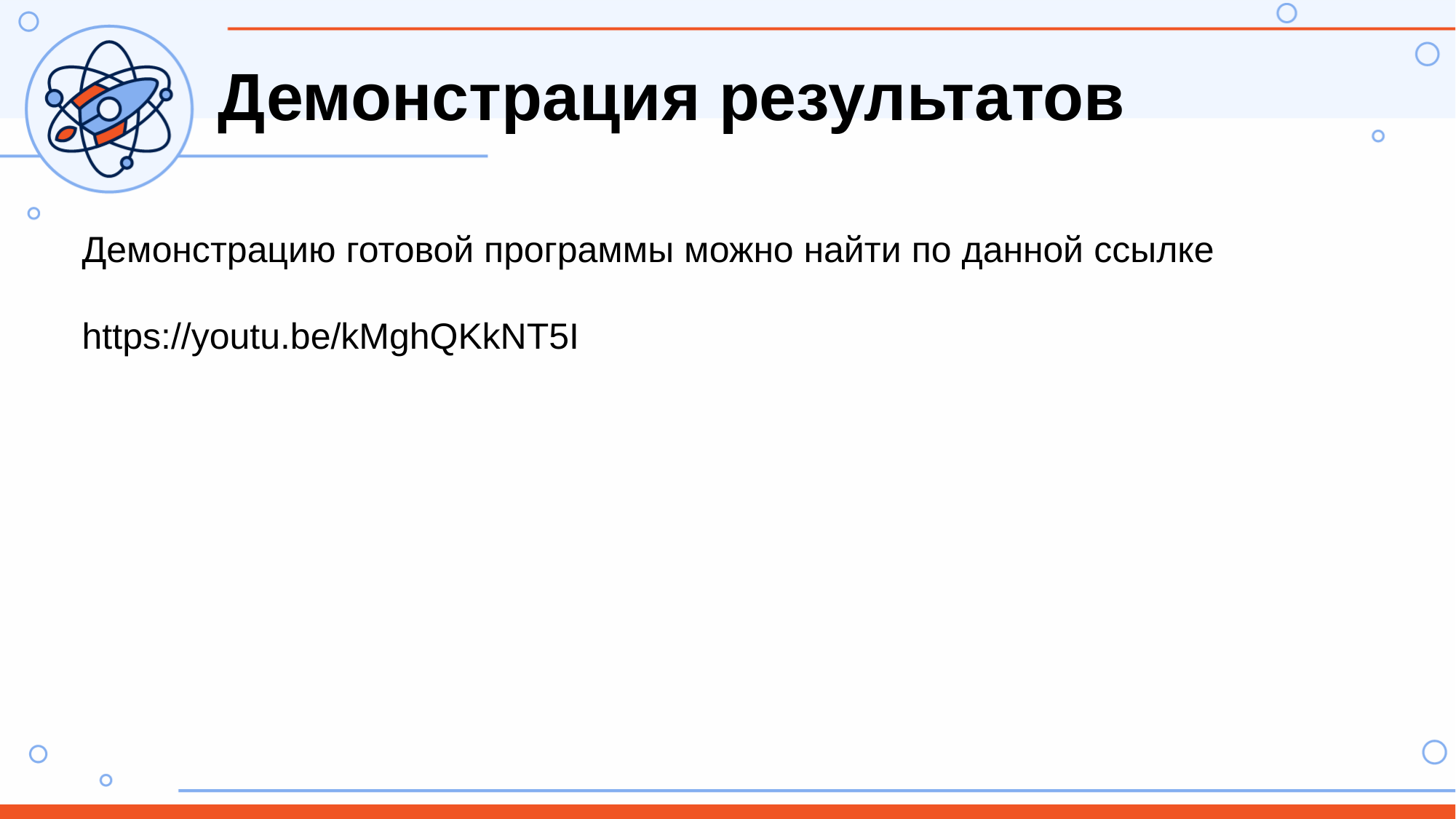

Демонстрация результатов
Демонстрацию готовой программы можно найти по данной ссылке

https://youtu.be/kMghQKkNT5I